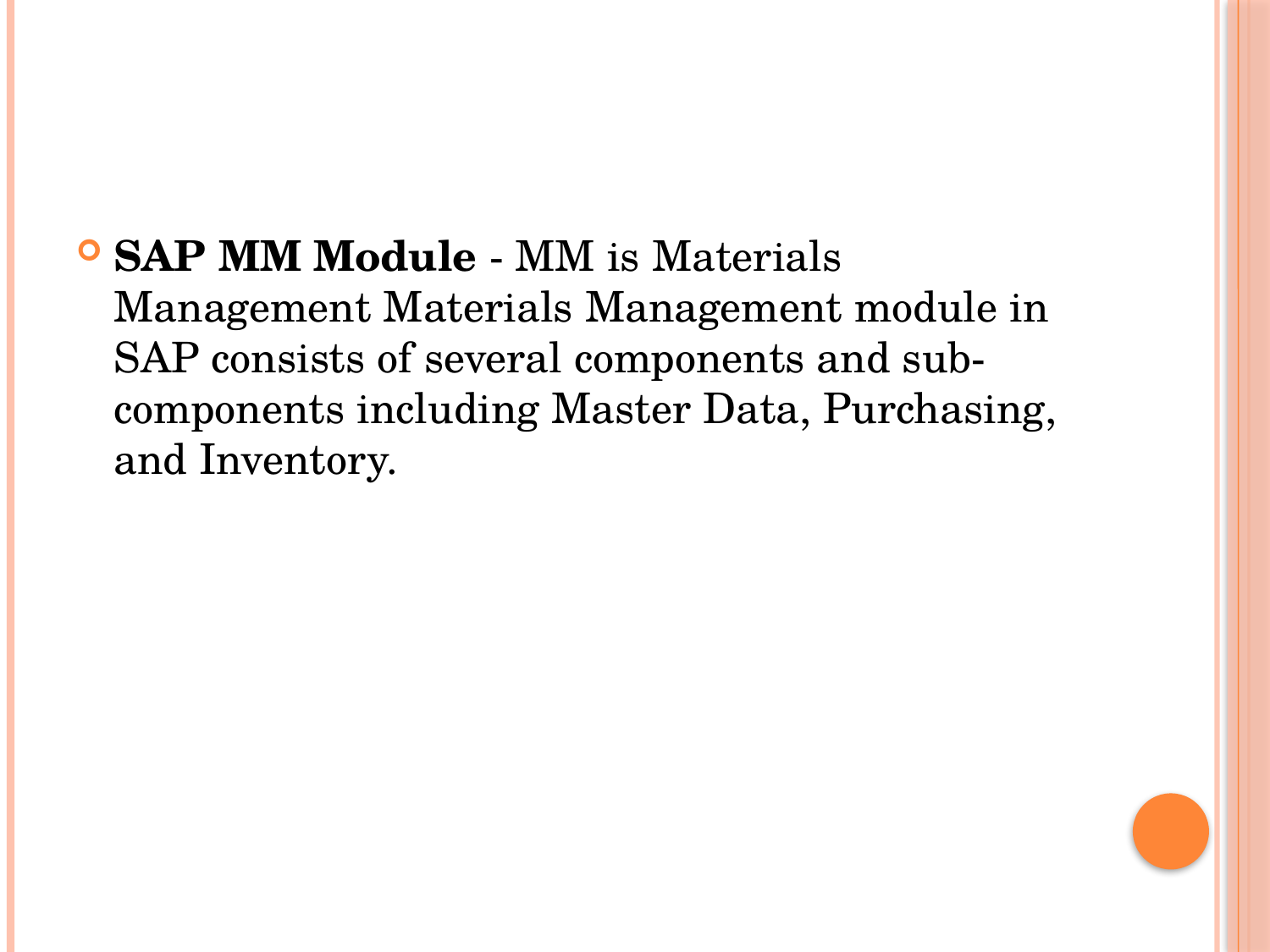

#
SAP MM Module - MM is Materials Management Materials Management module in SAP consists of several components and sub-components including Master Data, Purchasing, and Inventory.